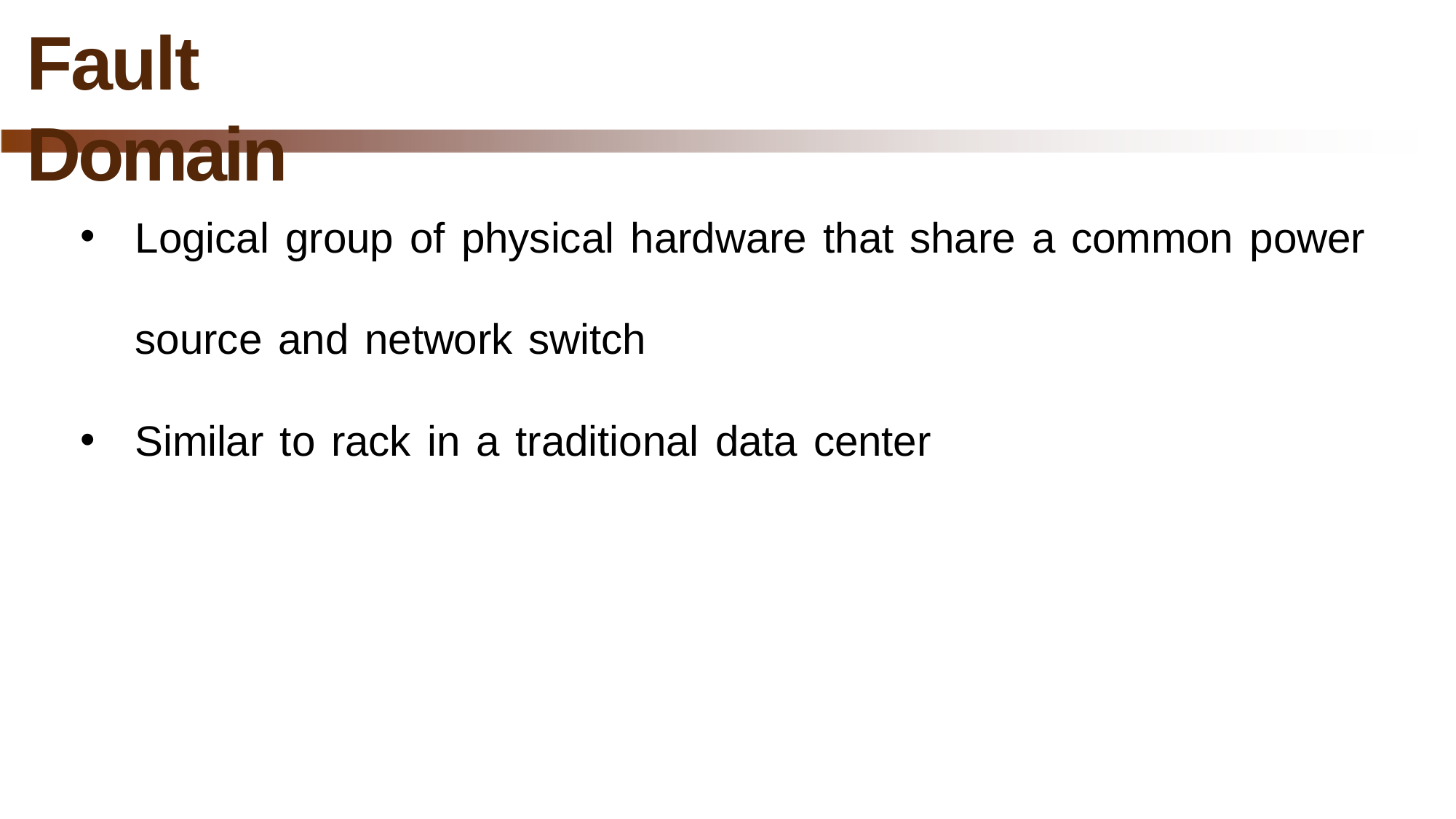

# Fault Domain
Logical group of physical hardware that share a common power

source and network switch

Similar to rack in a traditional data center